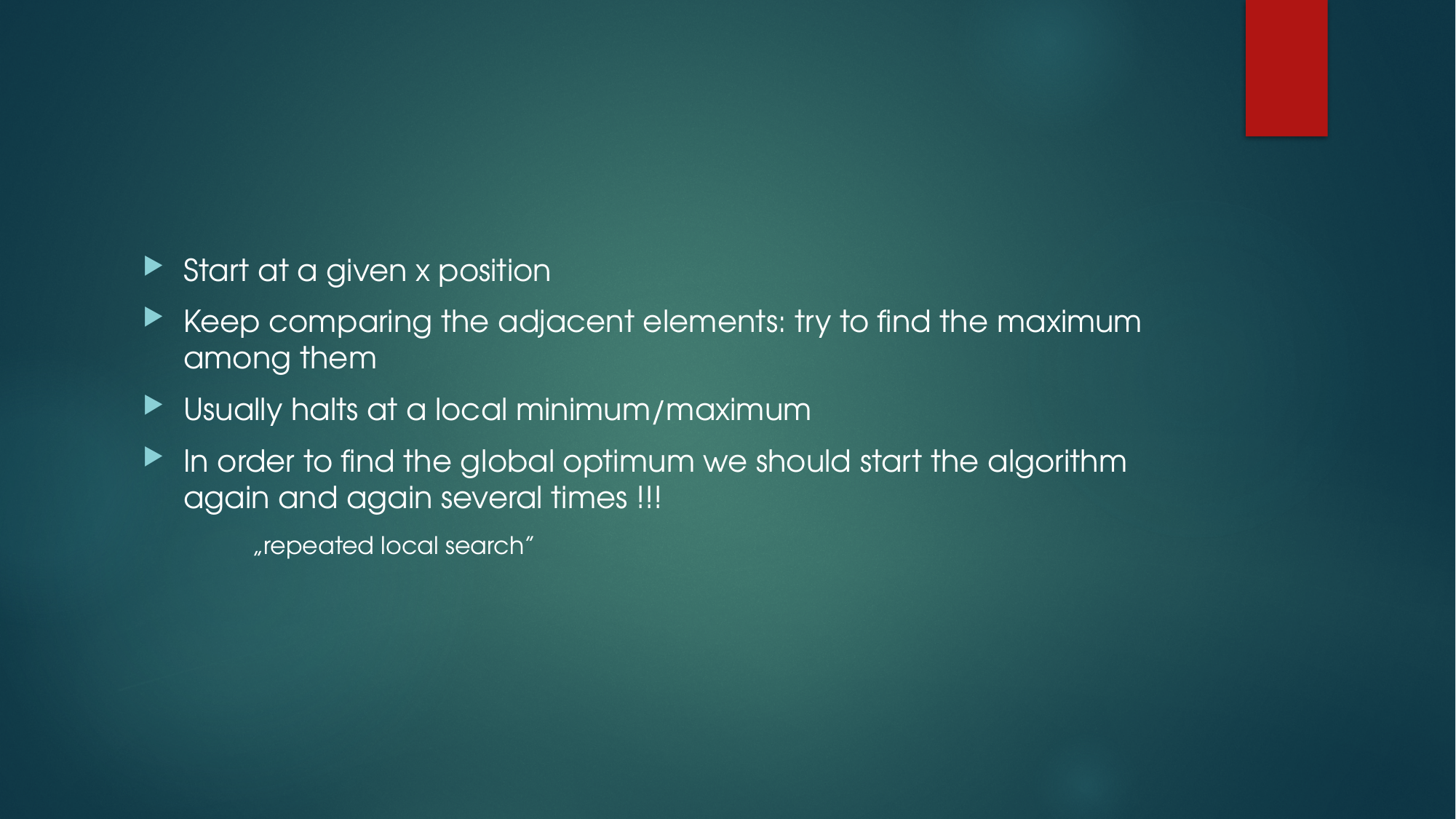

#
Start at a given x position
Keep comparing the adjacent elements: try to find the maximum among them
Usually halts at a local minimum/maximum
In order to find the global optimum we should start the algorithm again and again several times !!!
„repeated local search”